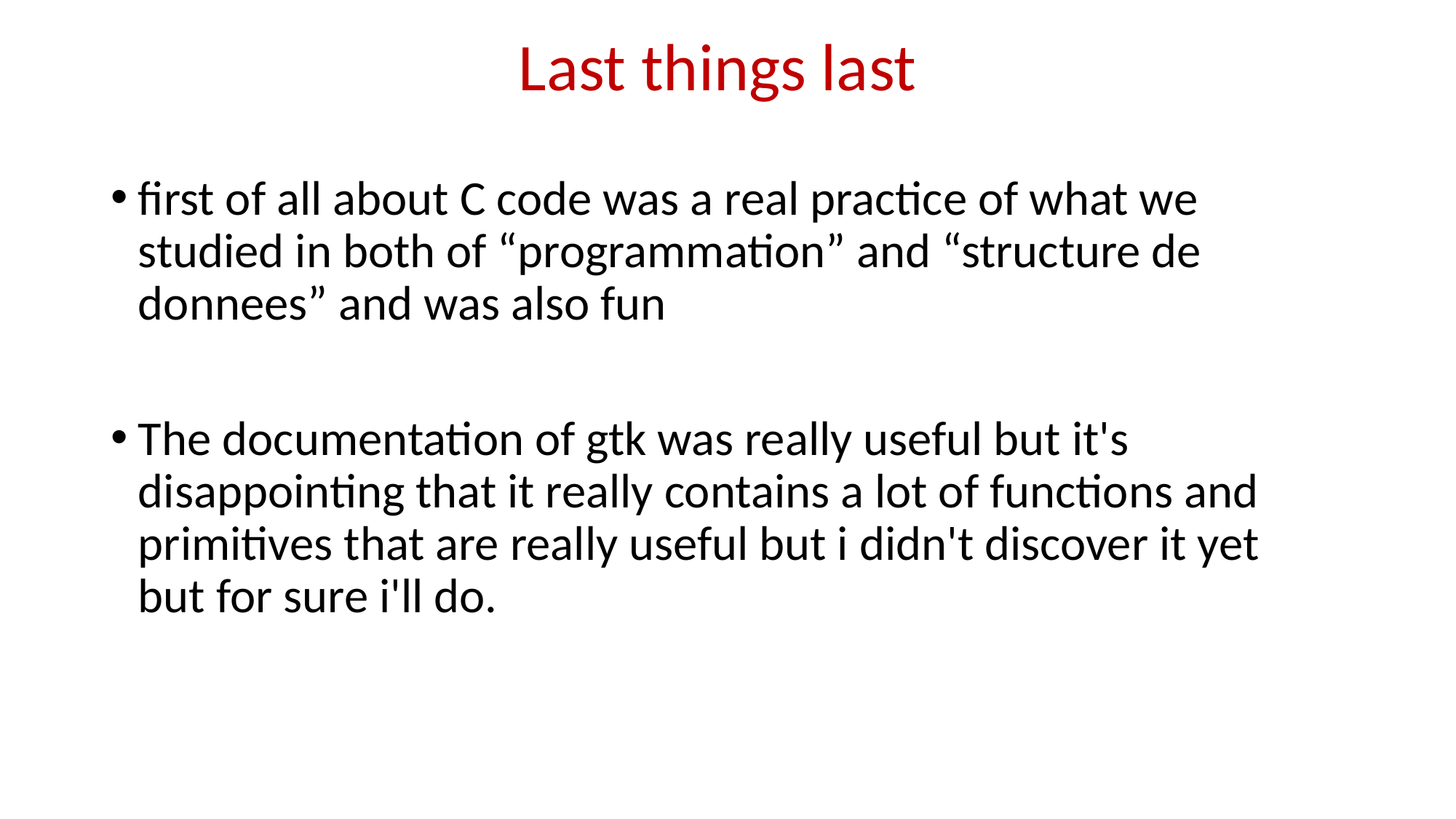

# Last things last

first of all about C code was a real practice of what we studied in both of “programmation” and “structure de donnees” and was also fun

The documentation of gtk was really useful but it's disappointing that it really contains a lot of functions and primitives that are really useful but i didn't discover it yet but for sure i'll do.